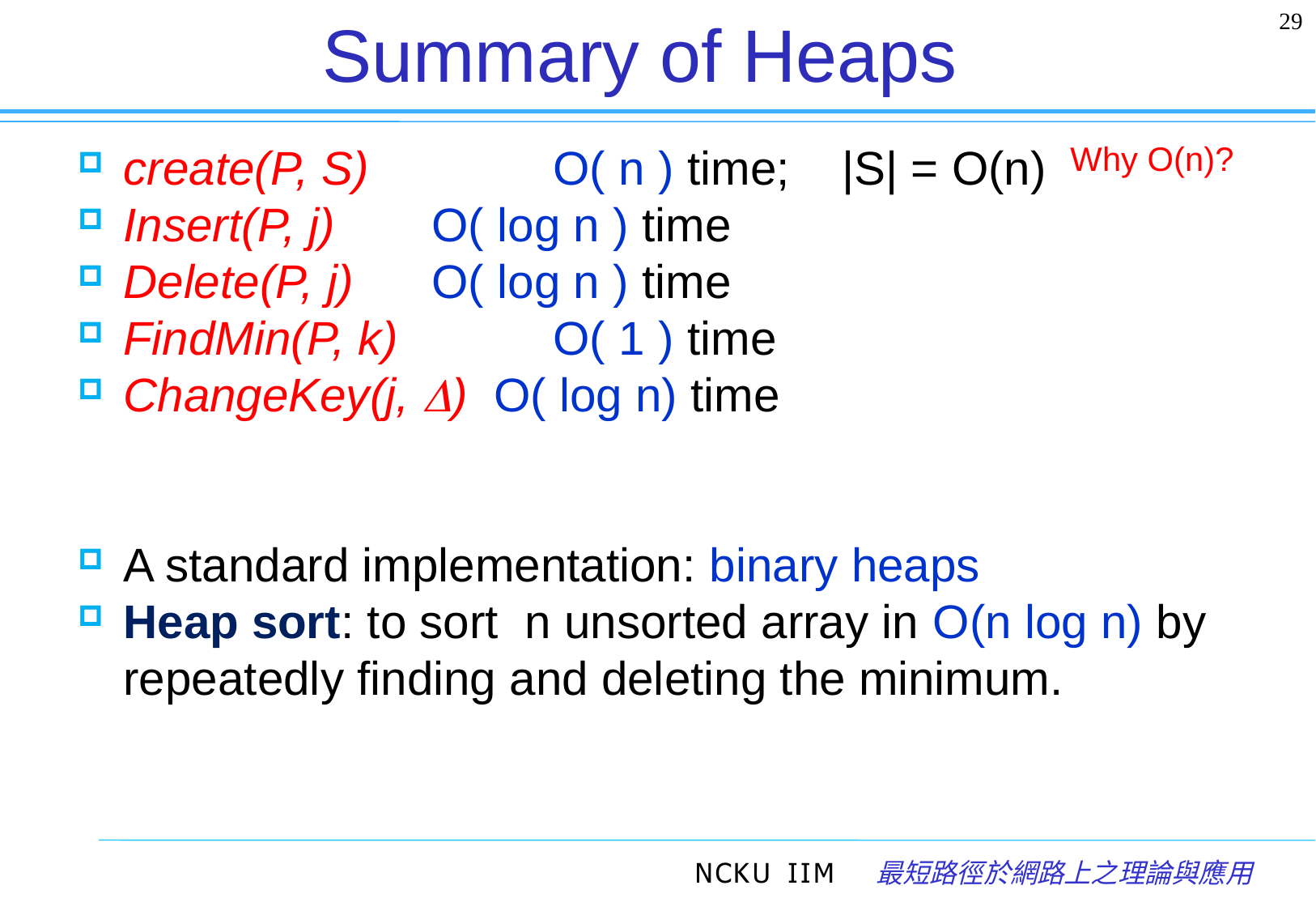

29
# Summary of Heaps
create(P, S)	     O( n ) time;    |S| = O(n)
Insert(P, j)	     O( log n ) time
Delete(P, j)	     O( log n ) time
FindMin(P, k)	     O( 1 ) time
ChangeKey(j, Δ)  O( log n) time

A standard implementation: binary heaps
Heap sort: to sort  n unsorted array in O(n log n) by repeatedly finding and deleting the minimum.
Why O(n)?